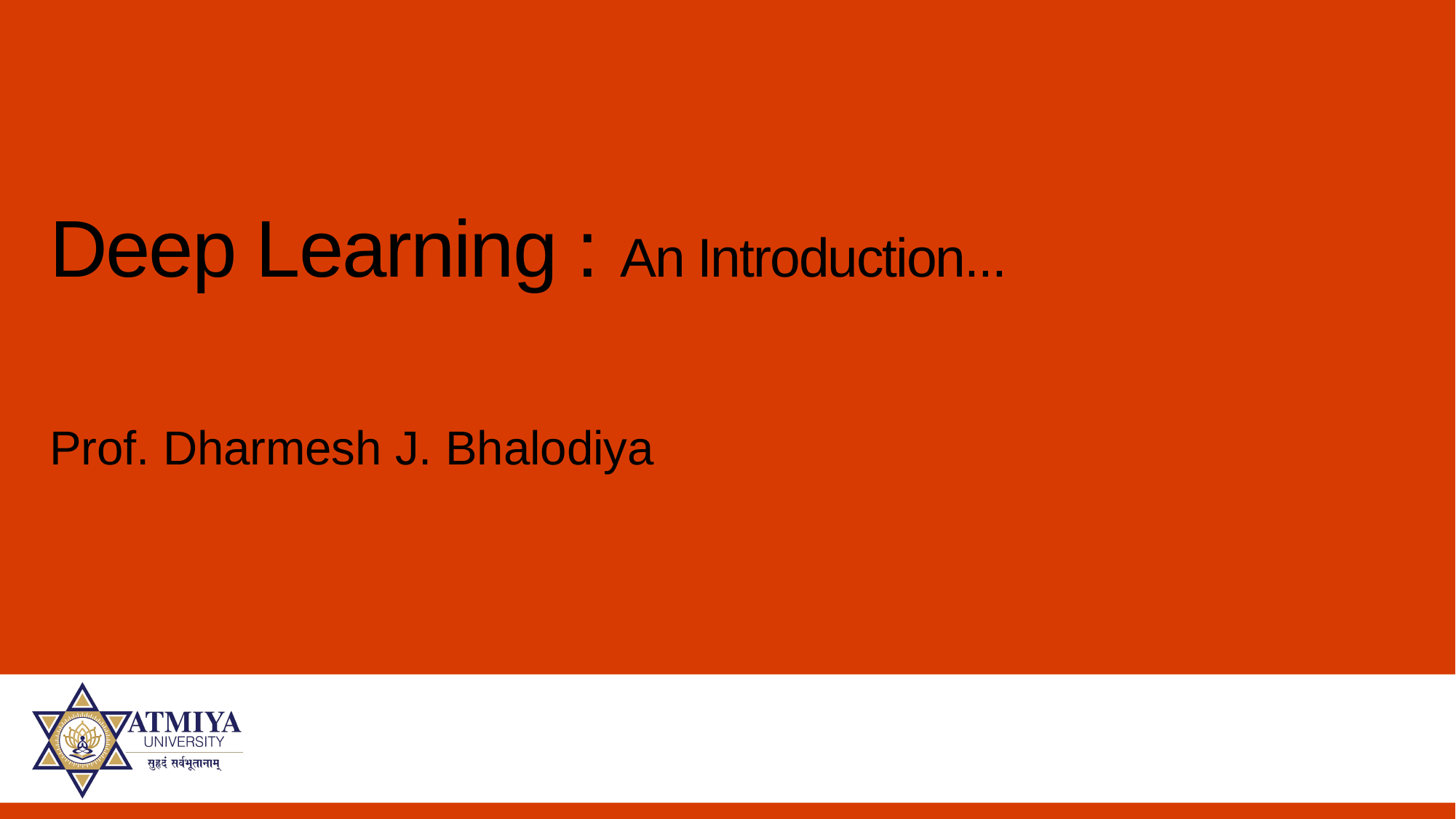

# Deep Learning : An Introduction...
Prof. Dharmesh J. Bhalodiya